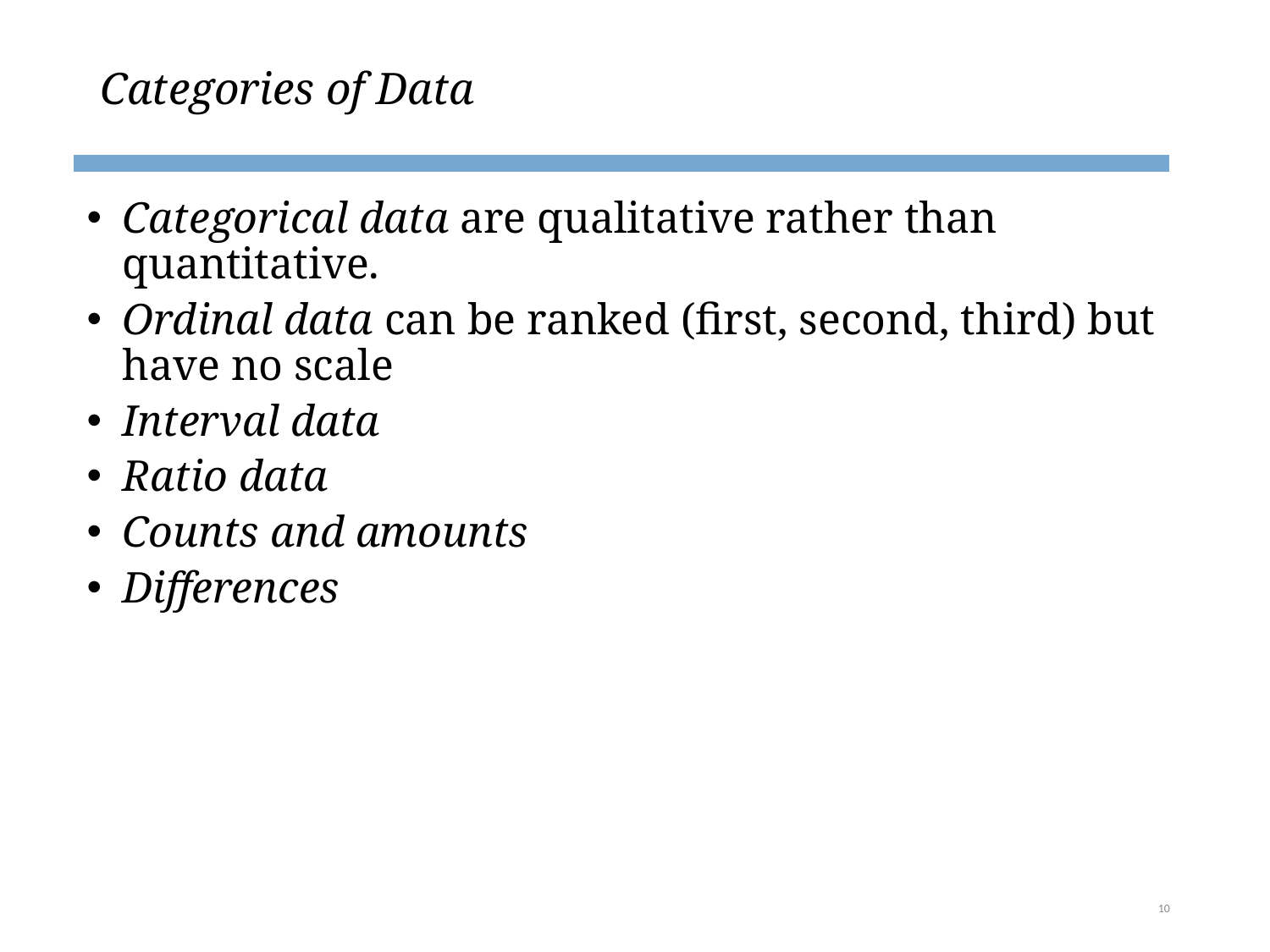

# Categories of Data
Categorical data are qualitative rather than quantitative.
Ordinal data can be ranked (first, second, third) but have no scale
Interval data
Ratio data
Counts and amounts
Differences
10